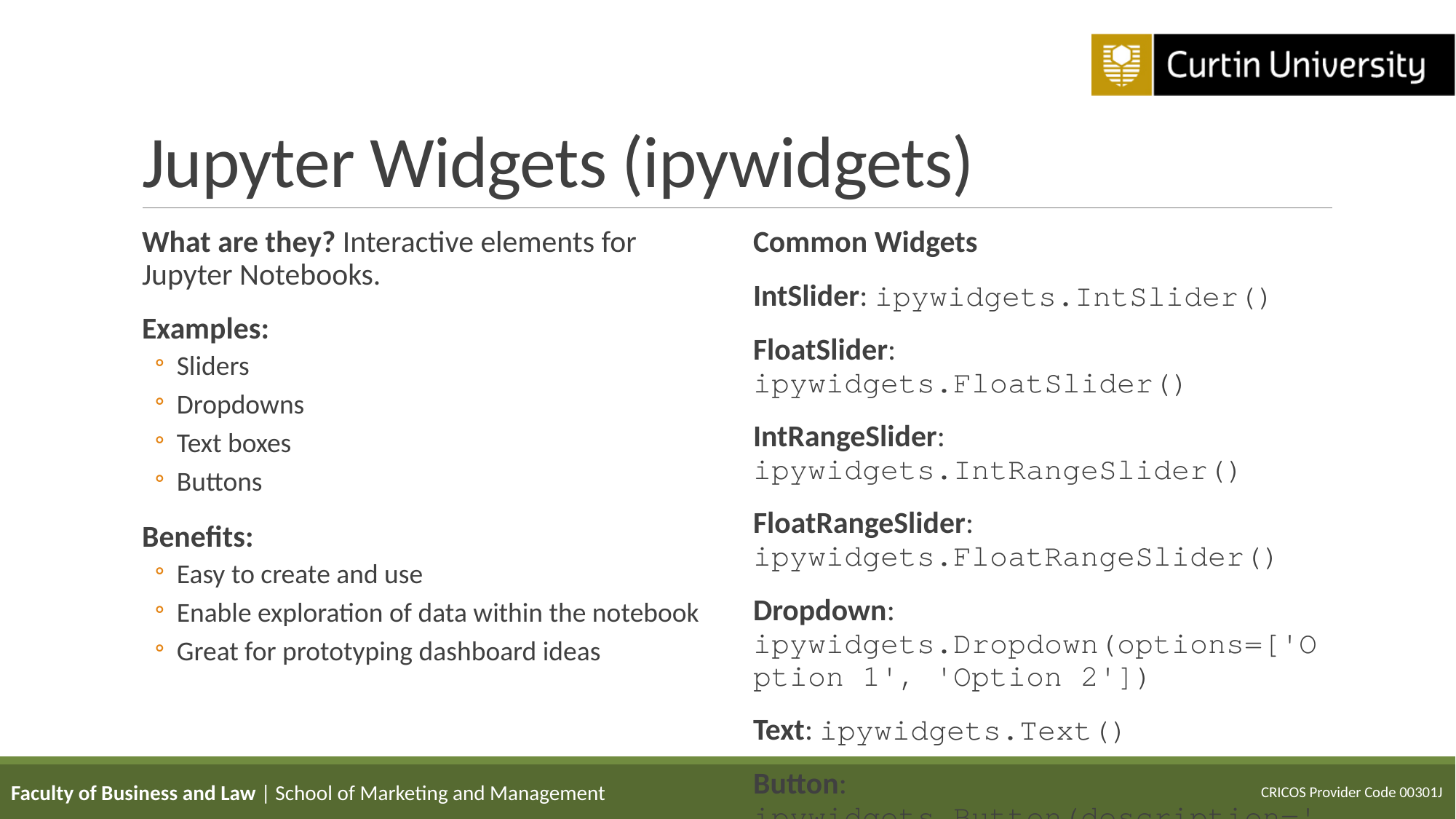

# Jupyter Widgets (ipywidgets)
What are they? Interactive elements for Jupyter Notebooks.
Examples:
Sliders
Dropdowns
Text boxes
Buttons
Benefits:
Easy to create and use
Enable exploration of data within the notebook
Great for prototyping dashboard ideas
Common Widgets
IntSlider: ipywidgets.IntSlider()
FloatSlider: ipywidgets.FloatSlider()
IntRangeSlider: ipywidgets.IntRangeSlider()
FloatRangeSlider: ipywidgets.FloatRangeSlider()
Dropdown: ipywidgets.Dropdown(options=['Option 1', 'Option 2'])
Text: ipywidgets.Text()
Button: ipywidgets.Button(description='Click Me')
Faculty of Business and Law | School of Marketing and Management